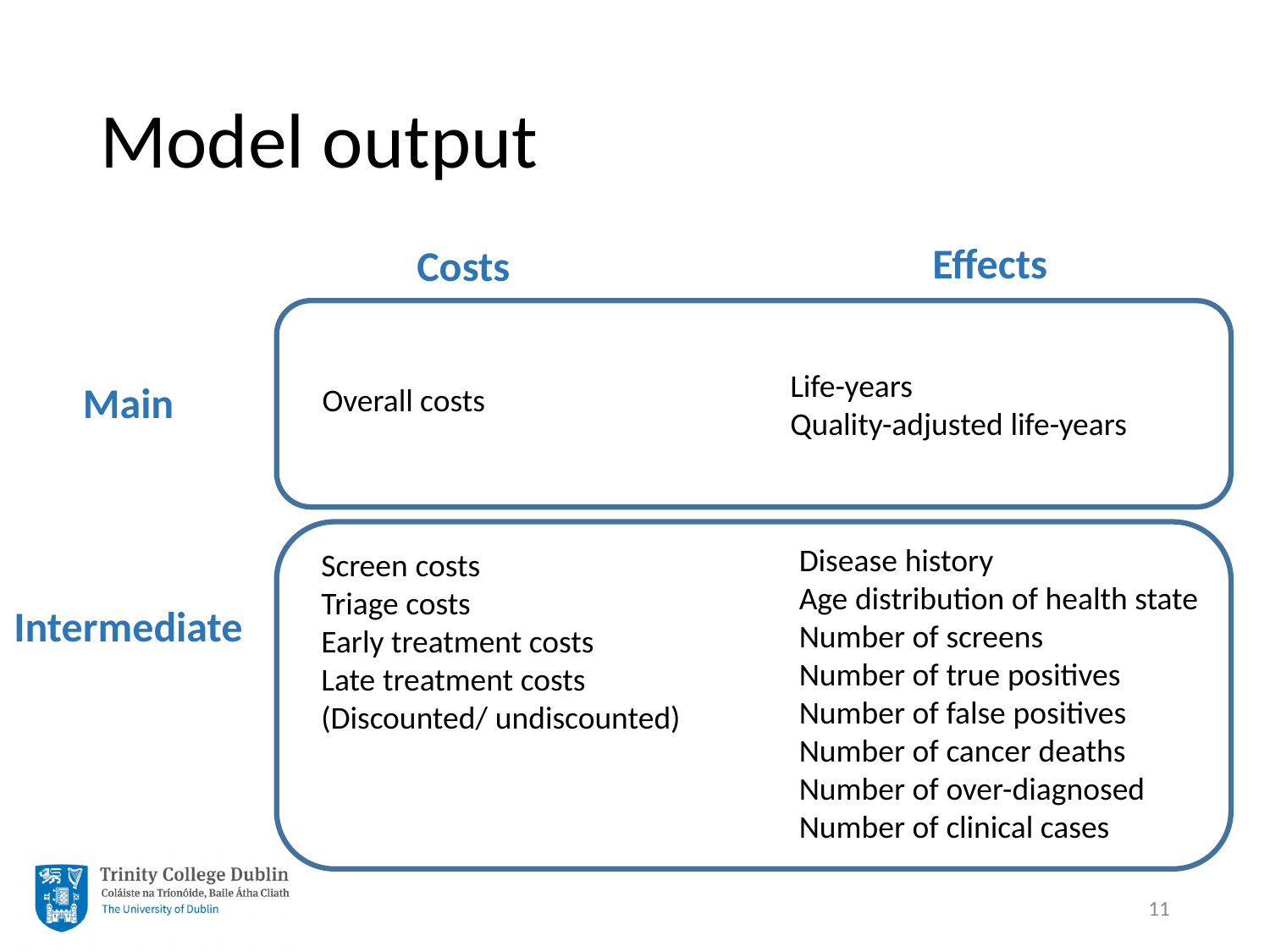

# Model output
Effects

Costs

Life-years
Quality-adjusted life-years
Main
Overall costs

Disease history
Age distribution of health state
Number of screens
Number of true positives
Number of false positives
Number of cancer deaths
Number of over-diagnosed
Number of clinical cases
Screen costs
Triage costs
Early treatment costs
Late treatment costs
(Discounted/ undiscounted)
Intermediate
11